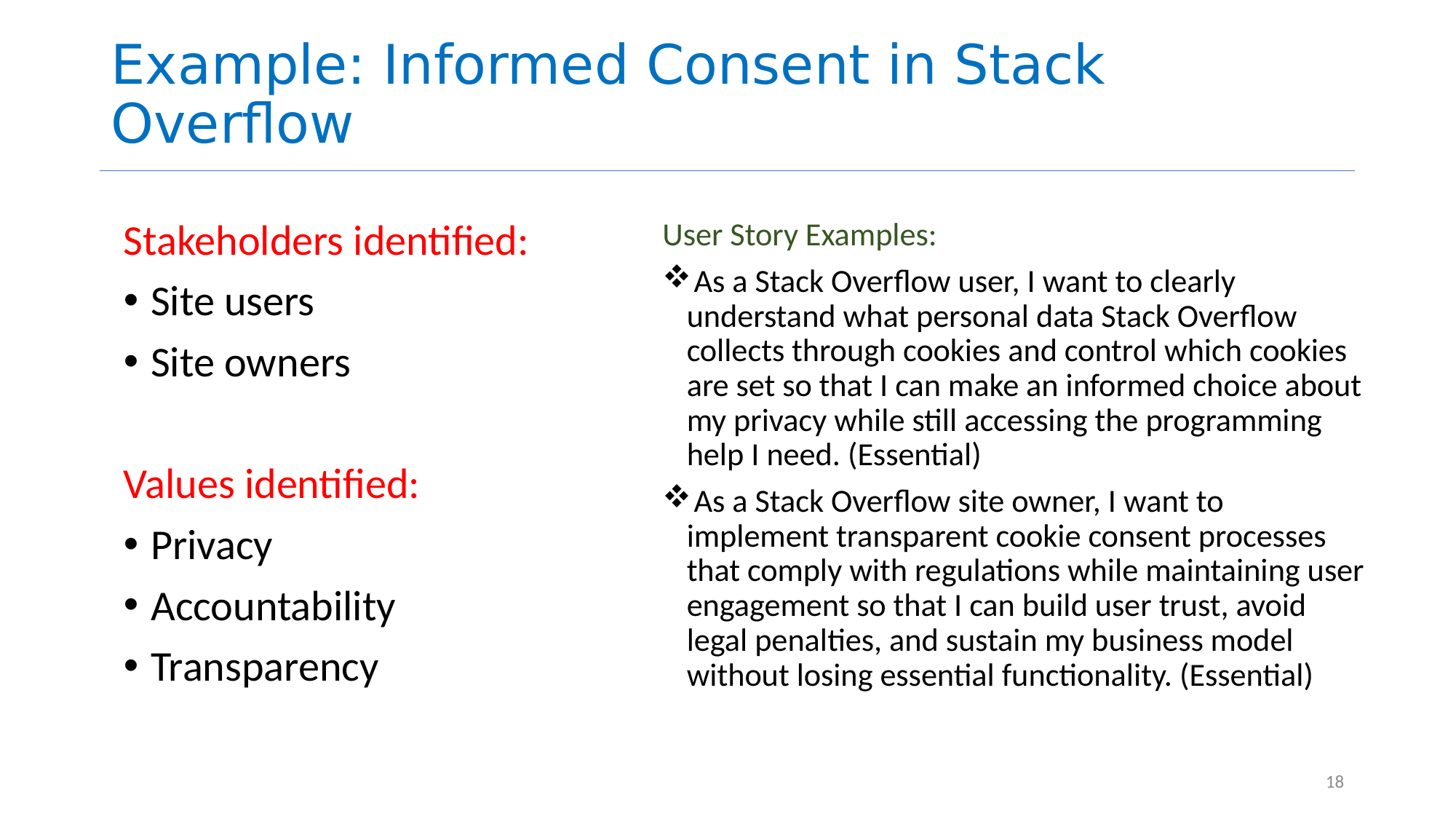

# Example: Informed Consent in Stack Overflow
Stakeholders identified:
Site users
Site owners

Values identified:
Privacy
Accountability
Transparency
User Story Examples:
 As a Stack Overflow user, I want to clearly understand what personal data Stack Overflow collects through cookies and control which cookies are set so that I can make an informed choice about my privacy while still accessing the programming help I need. (Essential)
 As a Stack Overflow site owner, I want to implement transparent cookie consent processes that comply with regulations while maintaining user engagement so that I can build user trust, avoid legal penalties, and sustain my business model without losing essential functionality. (Essential)

18